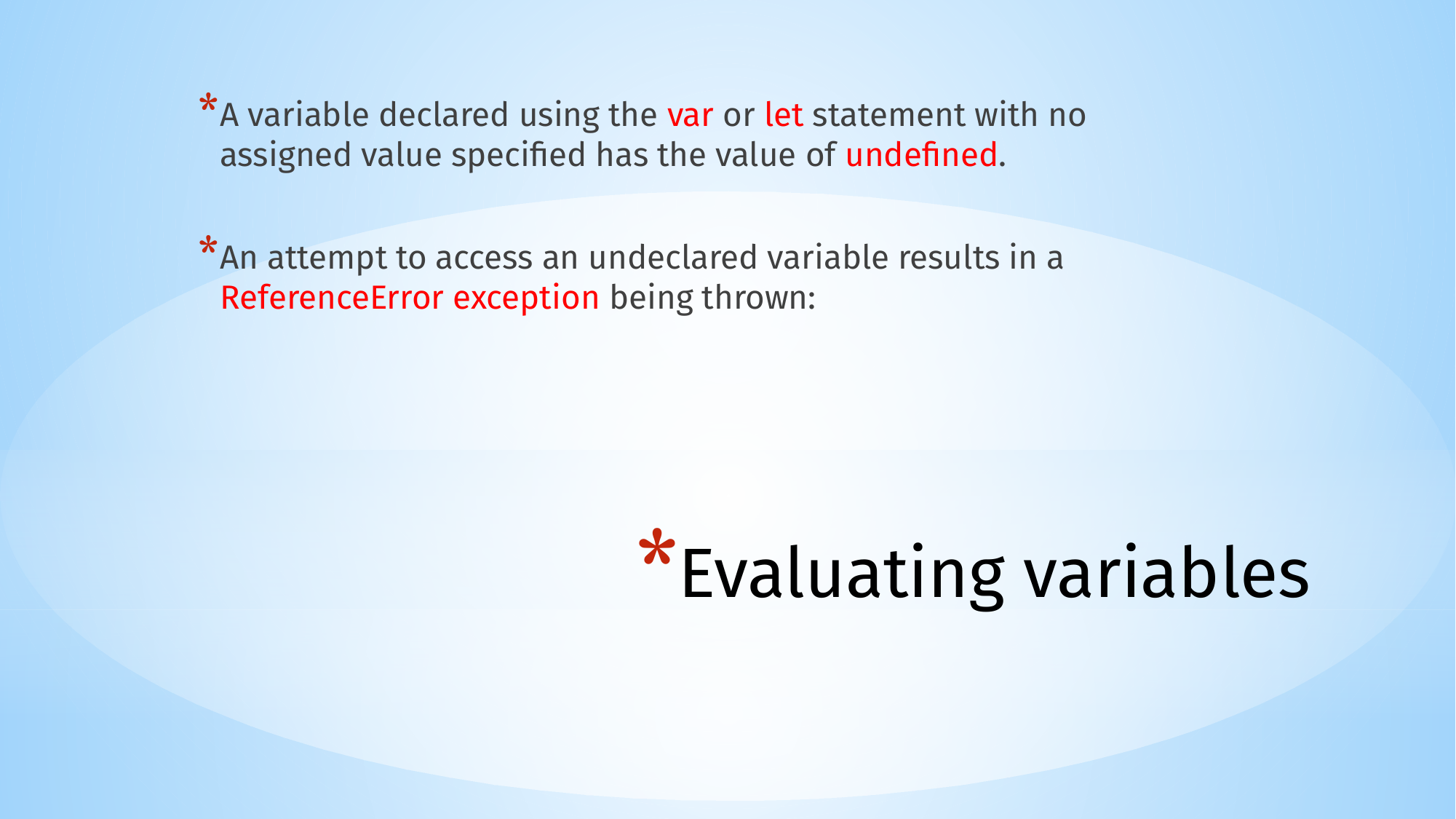

A variable declared using the var or let statement with no assigned value specified has the value of undefined.

An attempt to access an undeclared variable results in a ReferenceError exception being thrown:
# Evaluating variables